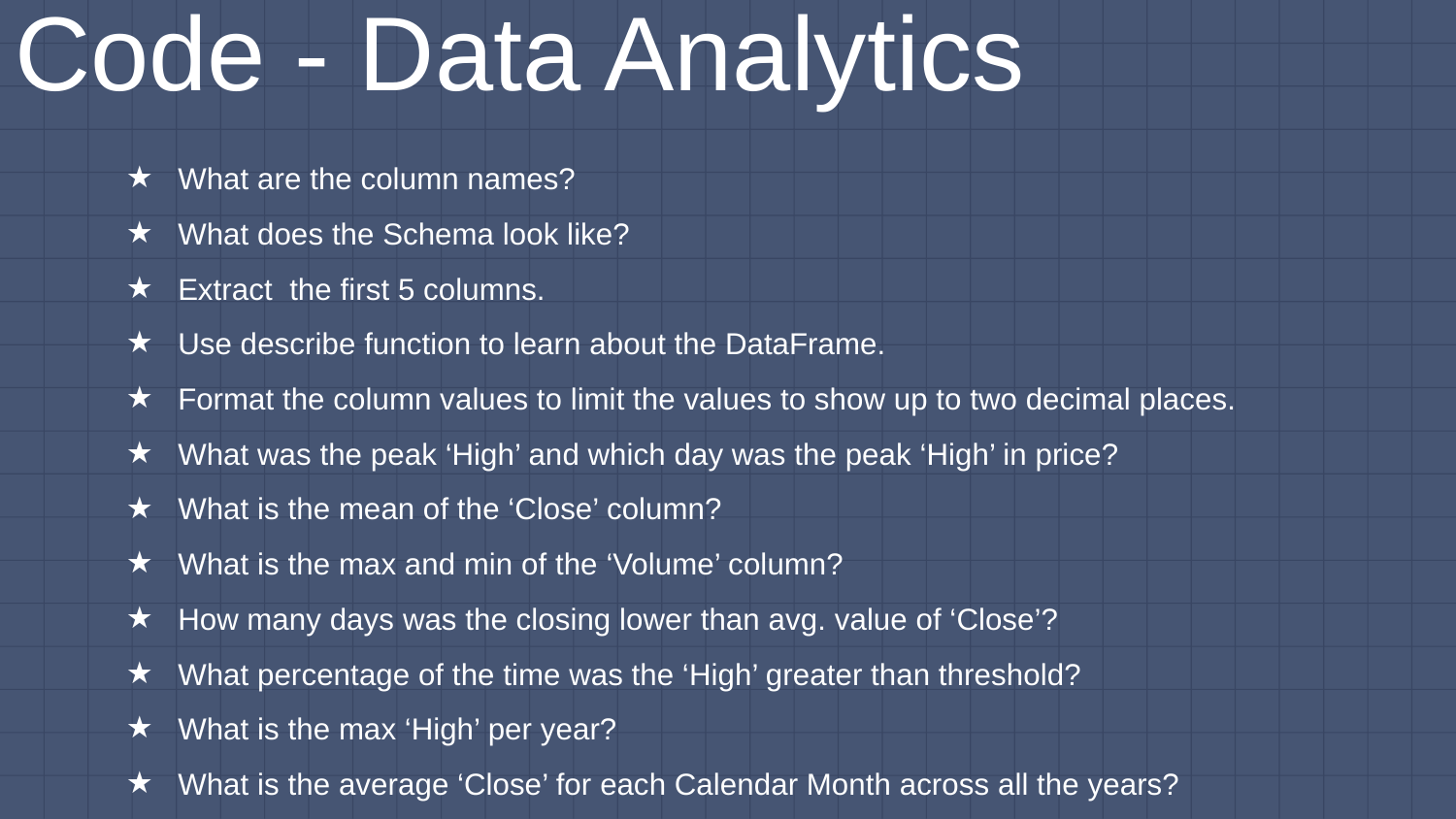

# Code - Data Analytics
What are the column names?
What does the Schema look like?
Extract  the first 5 columns.
Use describe function to learn about the DataFrame.
Format the column values to limit the values to show up to two decimal places.
What was the peak ‘High’ and which day was the peak ‘High’ in price?
What is the mean of the ‘Close’ column?
What is the max and min of the ‘Volume’ column?
How many days was the closing lower than avg. value of ‘Close’?
What percentage of the time was the ‘High’ greater than threshold?
What is the max ‘High’ per year?
What is the average ‘Close’ for each Calendar Month across all the years?